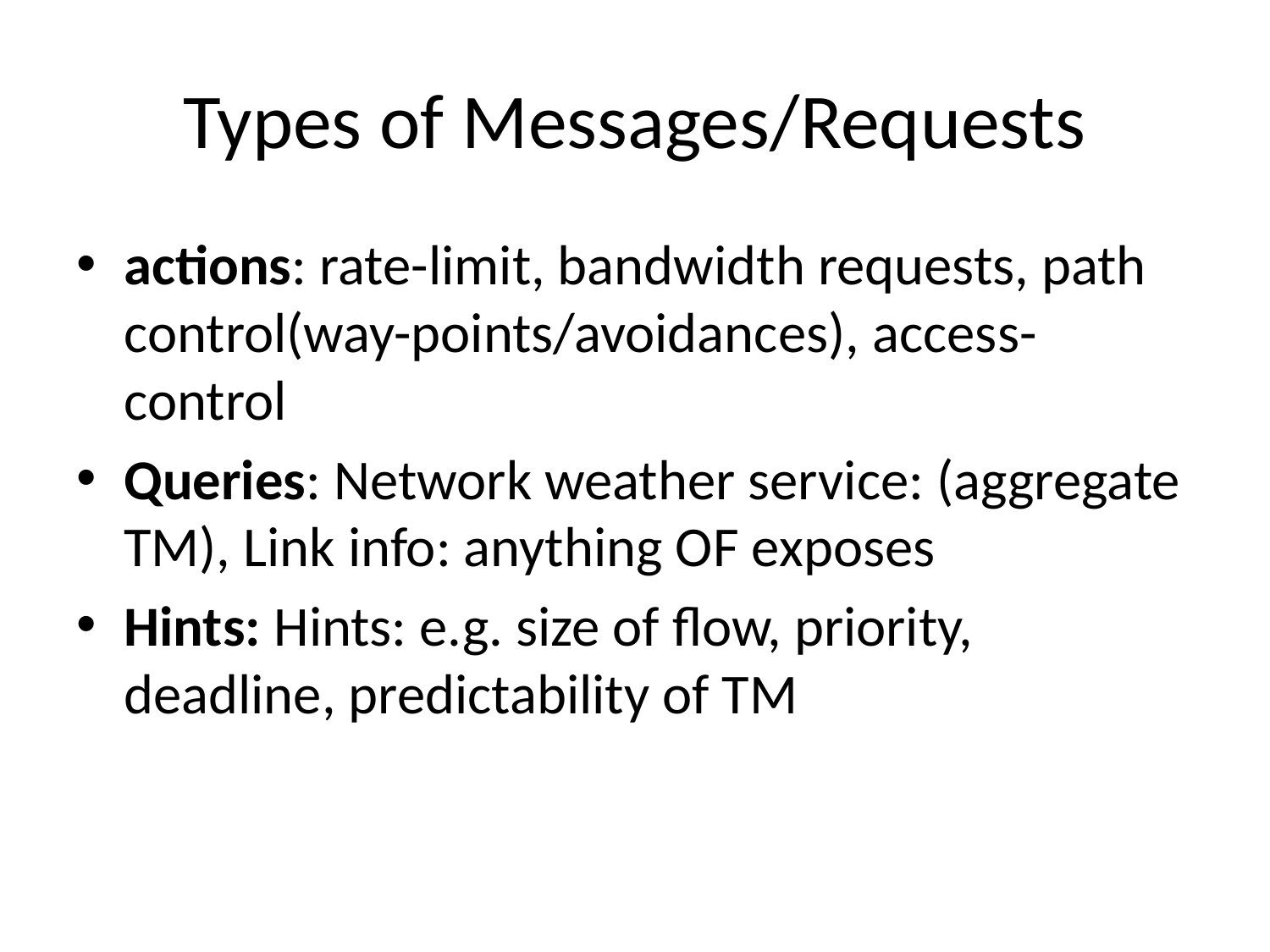

# Types of Messages/Requests
actions: rate-limit, bandwidth requests, path control(way-points/avoidances), access-control
Queries: Network weather service: (aggregate TM), Link info: anything OF exposes
Hints: Hints: e.g. size of flow, priority, deadline, predictability of TM